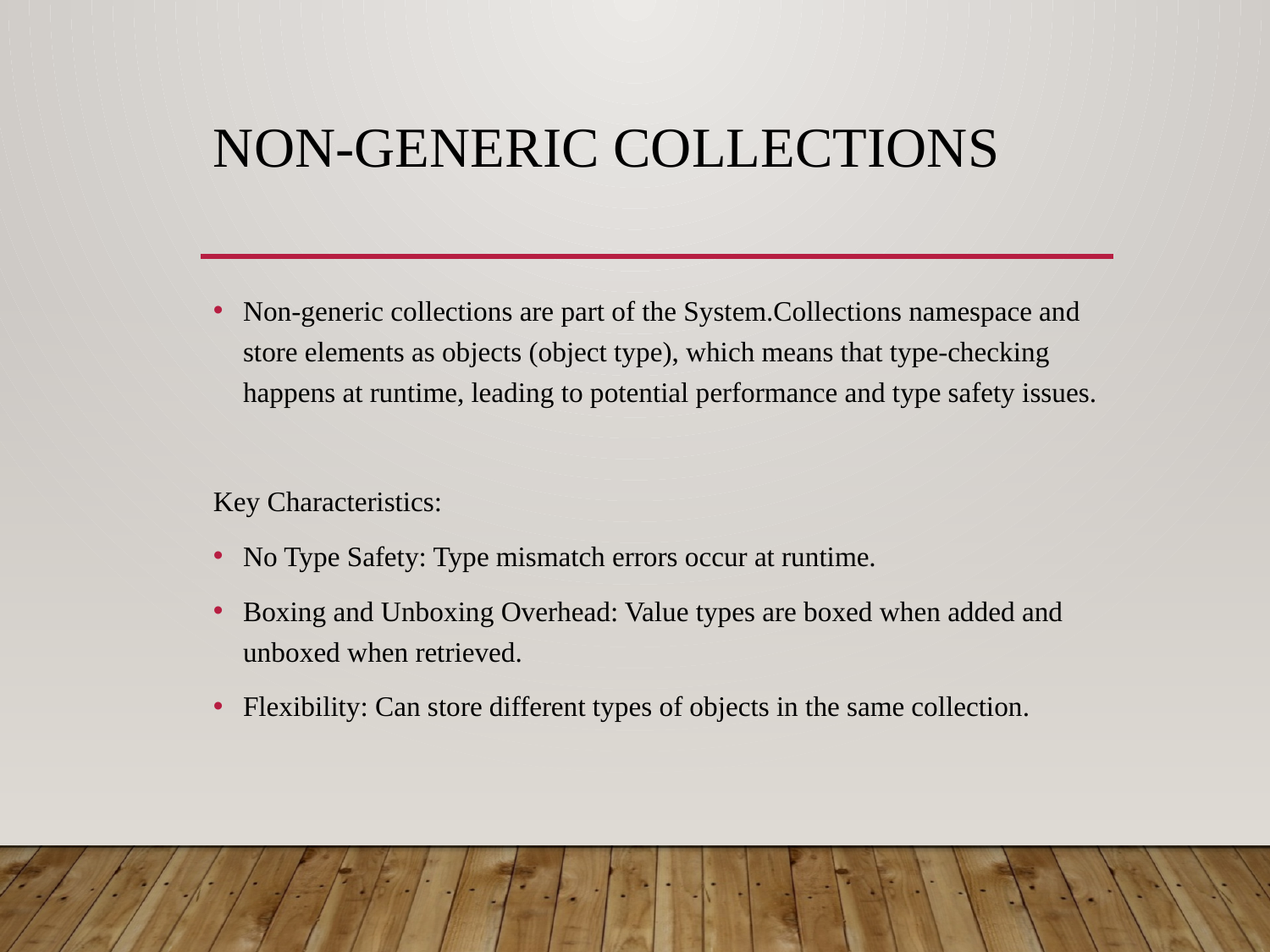

# Non-generic collections
Non-generic collections are part of the System.Collections namespace and store elements as objects (object type), which means that type-checking happens at runtime, leading to potential performance and type safety issues.

Key Characteristics:
No Type Safety: Type mismatch errors occur at runtime.
Boxing and Unboxing Overhead: Value types are boxed when added and unboxed when retrieved.
Flexibility: Can store different types of objects in the same collection.